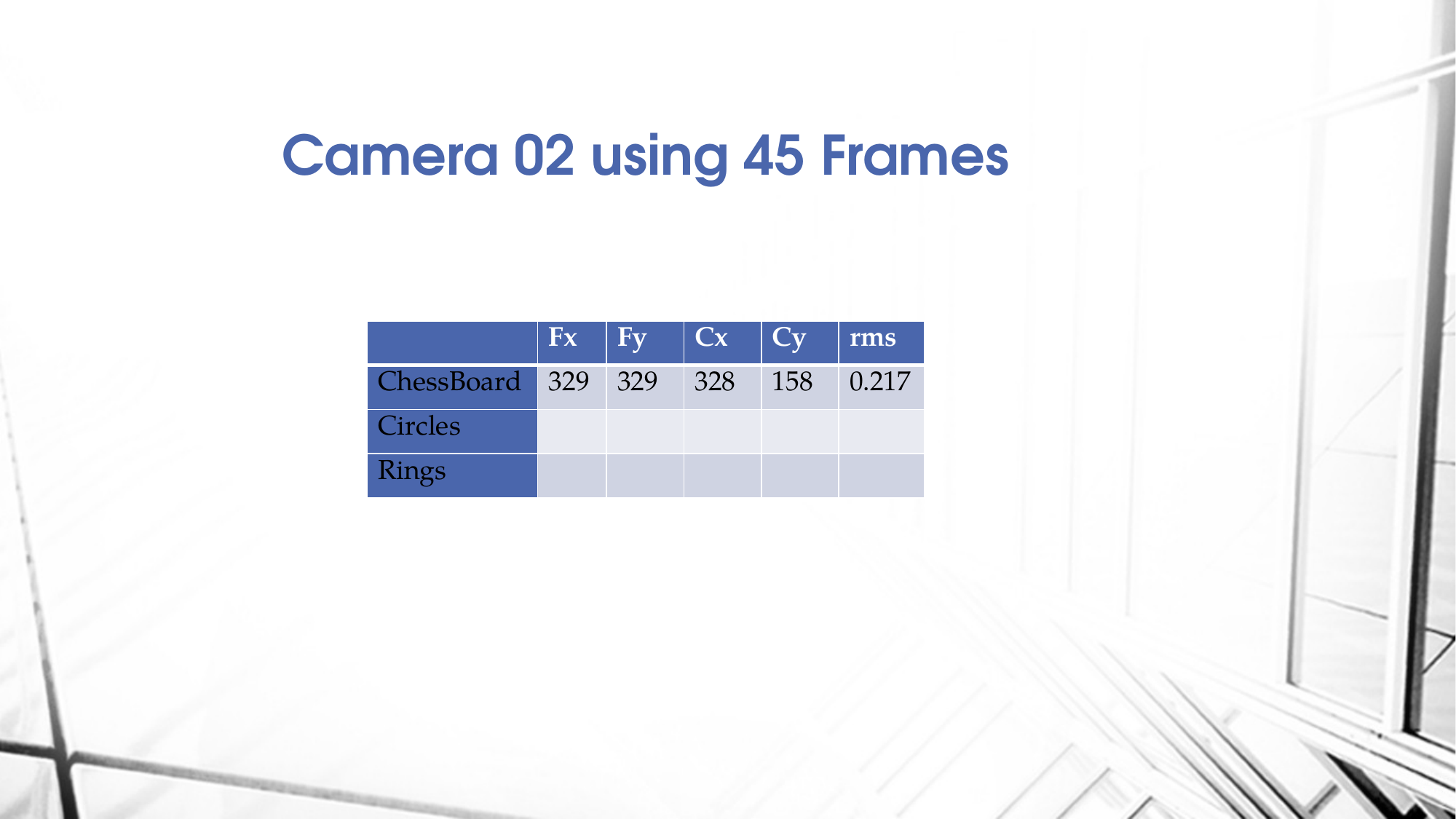

# Camera 02 using 45 Frames
|  | Fx | Fy | Cx | Cy | rms |
| --- | --- | --- | --- | --- | --- |
| ChessBoard | 329 | 329 | 328 | 158 | 0.217 |
| Circles |  |  |  |  |  |
| Rings |  |  |  |  |  |